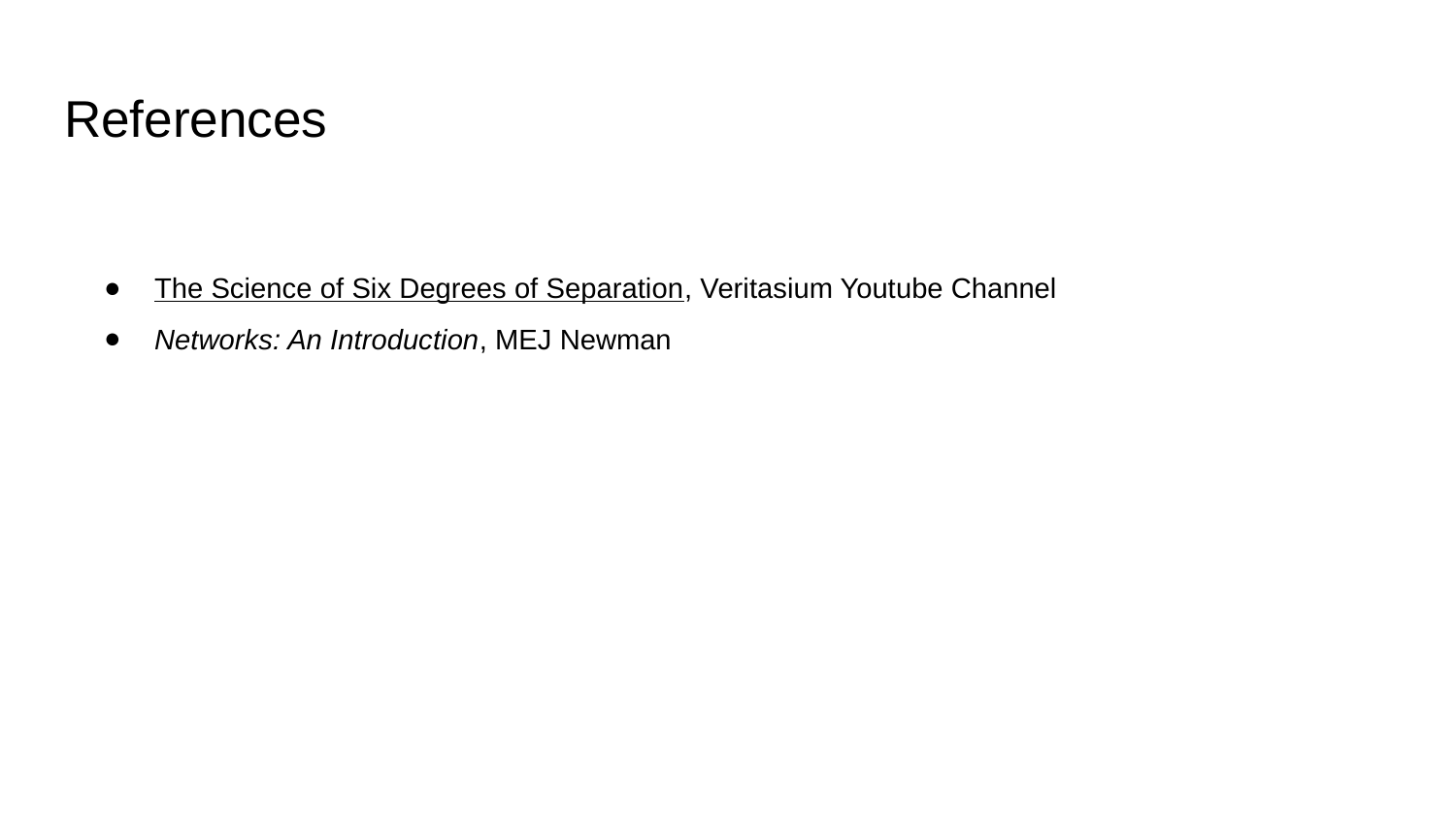

References
The Science of Six Degrees of Separation, Veritasium Youtube Channel
Networks: An Introduction, MEJ Newman